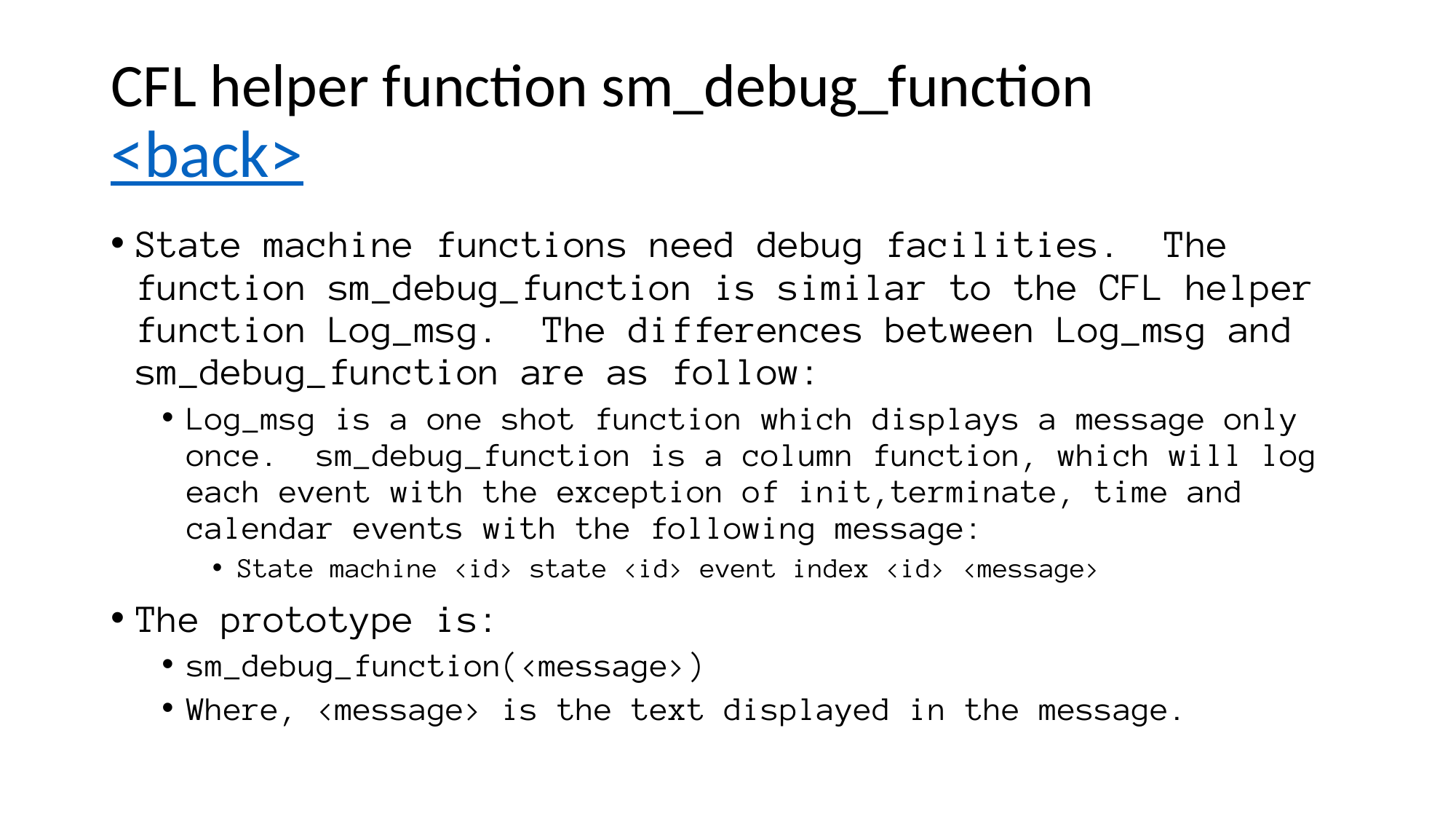

# CFL helper function sm_debug_function <back>
State machine functions need debug facilities.  The function sm_debug_function is similar to the CFL helper function Log_msg.  The differences between Log_msg and sm_debug_function are as follow:
Log_msg is a one shot function which displays a message only once.  sm_debug_function is a column function, which will log each event with the exception of init,terminate, time and calendar events with the following message:
State machine <id> state <id> event index <id> <message>
The prototype is:
sm_debug_function(<message>)
Where, <message> is the text displayed in the message.